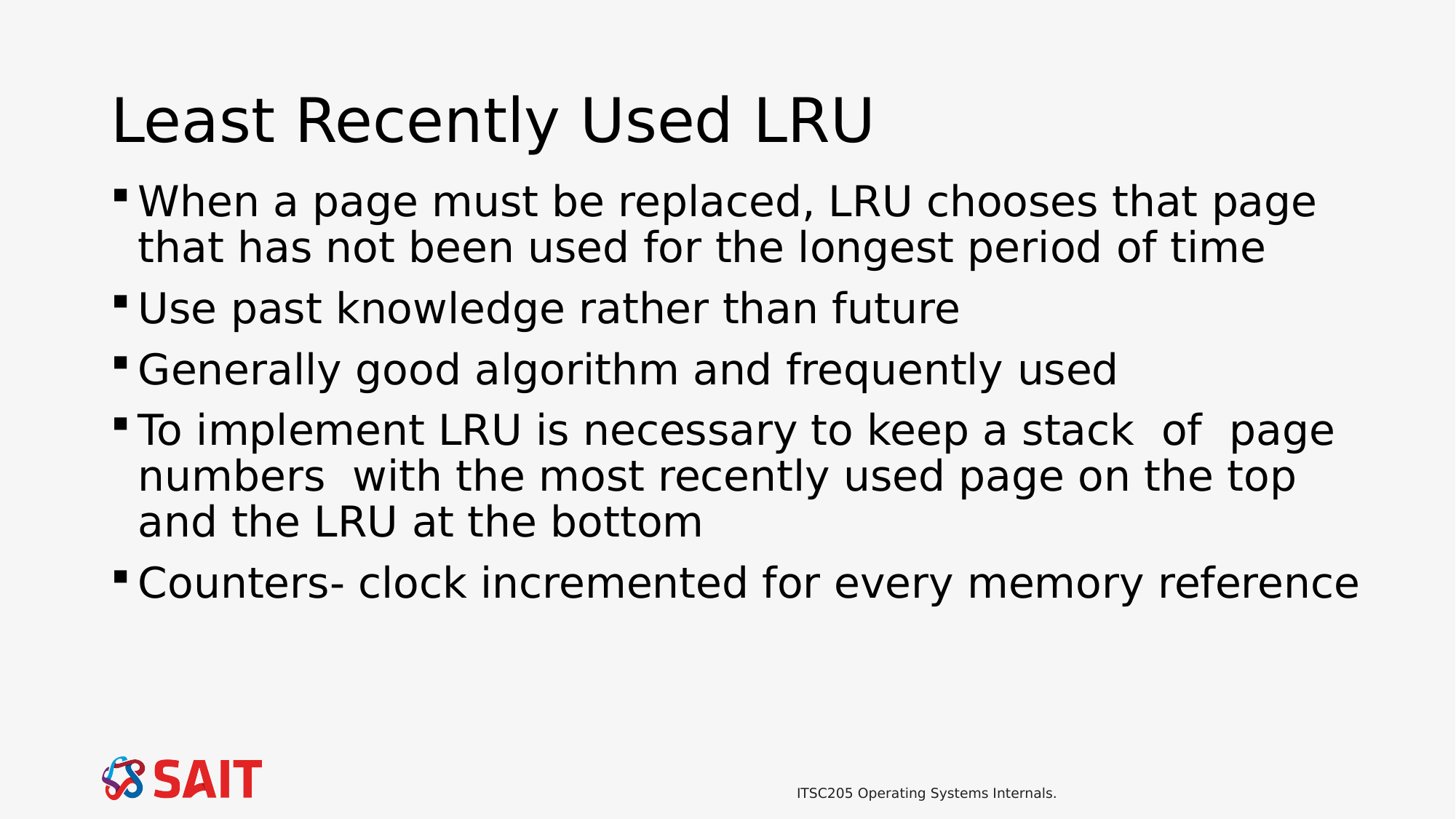

# Least Recently Used LRU
When a page must be replaced, LRU chooses that page that has not been used for the longest period of time
Use past knowledge rather than future
Generally good algorithm and frequently used
To implement LRU is necessary to keep a stack  of  page numbers  with the most recently used page on the top and the LRU at the bottom
Counters- clock incremented for every memory reference

ITSC205 Operating Systems Internals.